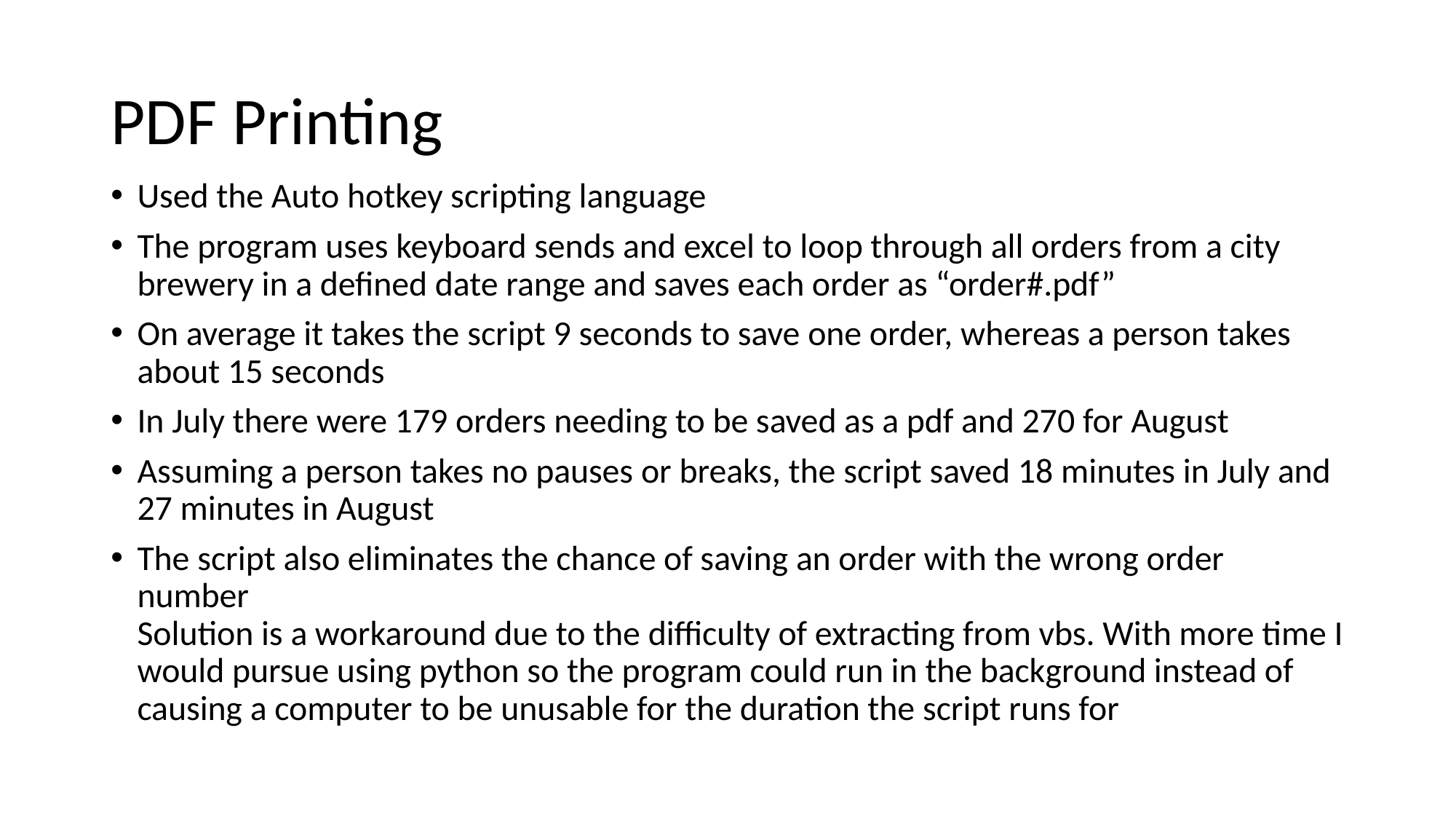

# PDF Printing
Used the Auto hotkey scripting language
The program uses keyboard sends and excel to loop through all orders from a city brewery in a defined date range and saves each order as “order#.pdf”
On average it takes the script 9 seconds to save one order, whereas a person takes about 15 seconds
In July there were 179 orders needing to be saved as a pdf and 270 for August
Assuming a person takes no pauses or breaks, the script saved 18 minutes in July and 27 minutes in August
The script also eliminates the chance of saving an order with the wrong order number
Solution is a workaround due to the difficulty of extracting from vbs. With more time I would pursue using python so the program could run in the background instead of causing a computer to be unusable for the duration the script runs for